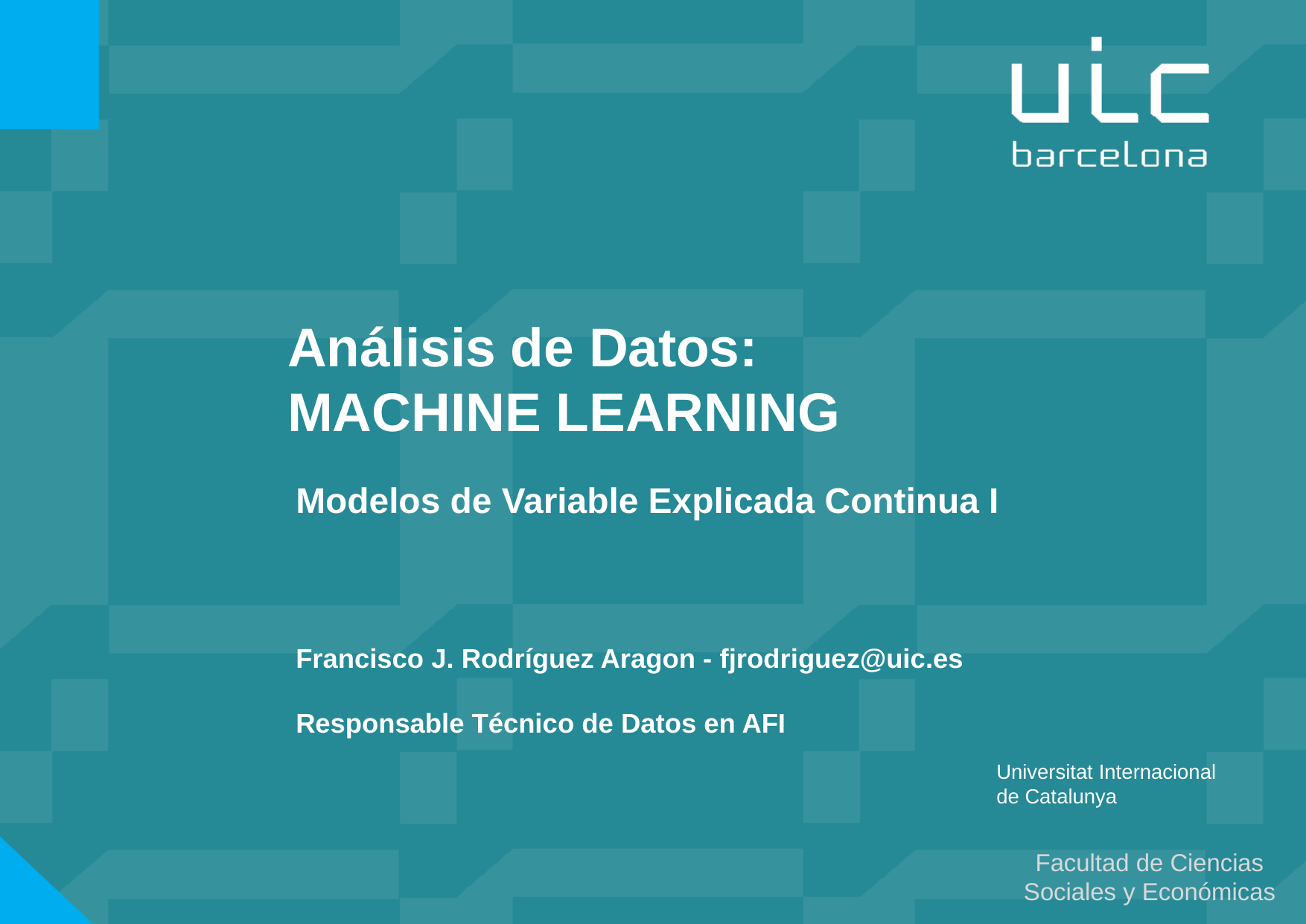

# Análisis de Datos:	MACHINE LEARNING
Modelos de Variable Explicada Continua I
Francisco J. Rodríguez Aragon - fjrodriguez@uic.es

Responsable Técnico de Datos en AFI